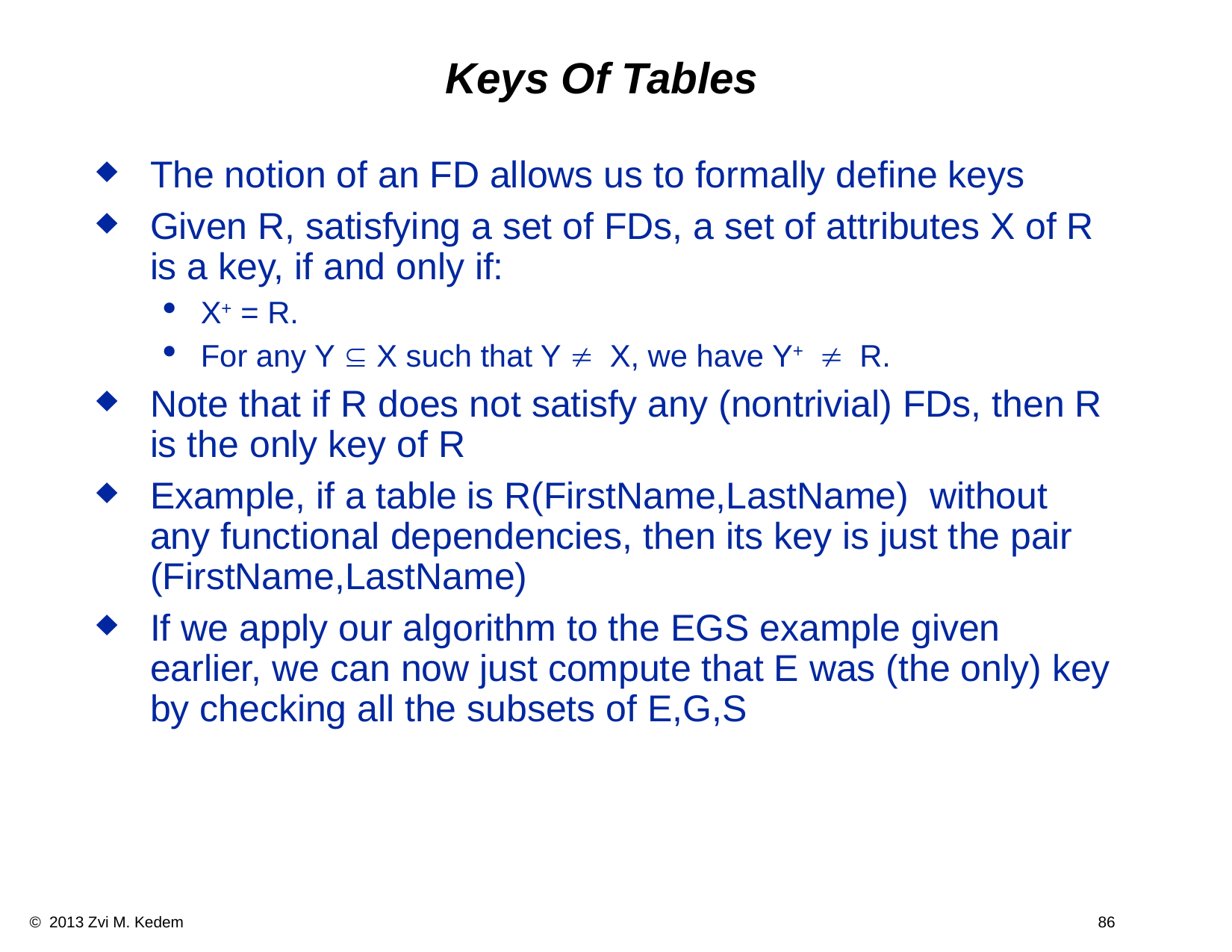

# Keys Of Tables
The notion of an FD allows us to formally define keys
Given R, satisfying a set of FDs, a set of attributes X of R is a key, if and only if:
X+ = R.
For any Y ⊆ X such that Y ≠ X, we have Y+ ≠ R.
Note that if R does not satisfy any (nontrivial) FDs, then R is the only key of R
Example, if a table is R(FirstName,LastName)  without any functional dependencies, then its key is just the pair (FirstName,LastName)
If we apply our algorithm to the EGS example given earlier, we can now just compute that E was (the only) key by checking all the subsets of E,G,S